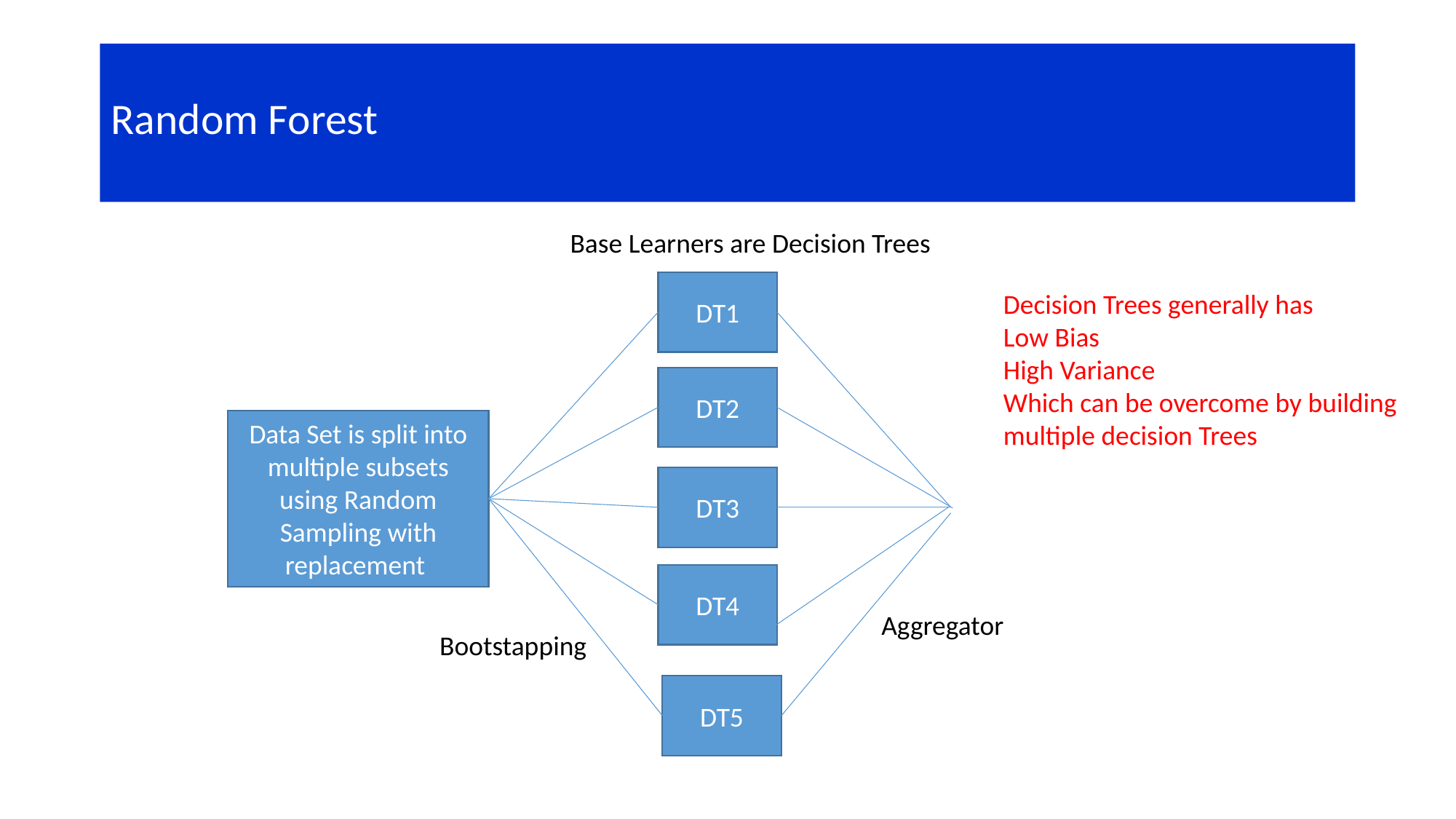

# Random Forest
Base Learners are Decision Trees
DT1
Decision Trees generally has
Low Bias
High Variance
Which can be overcome by building multiple decision Trees
DT2
Data Set is split into multiple subsets using Random Sampling with replacement
DT3
DT4
Aggregator
Bootstapping
DT5